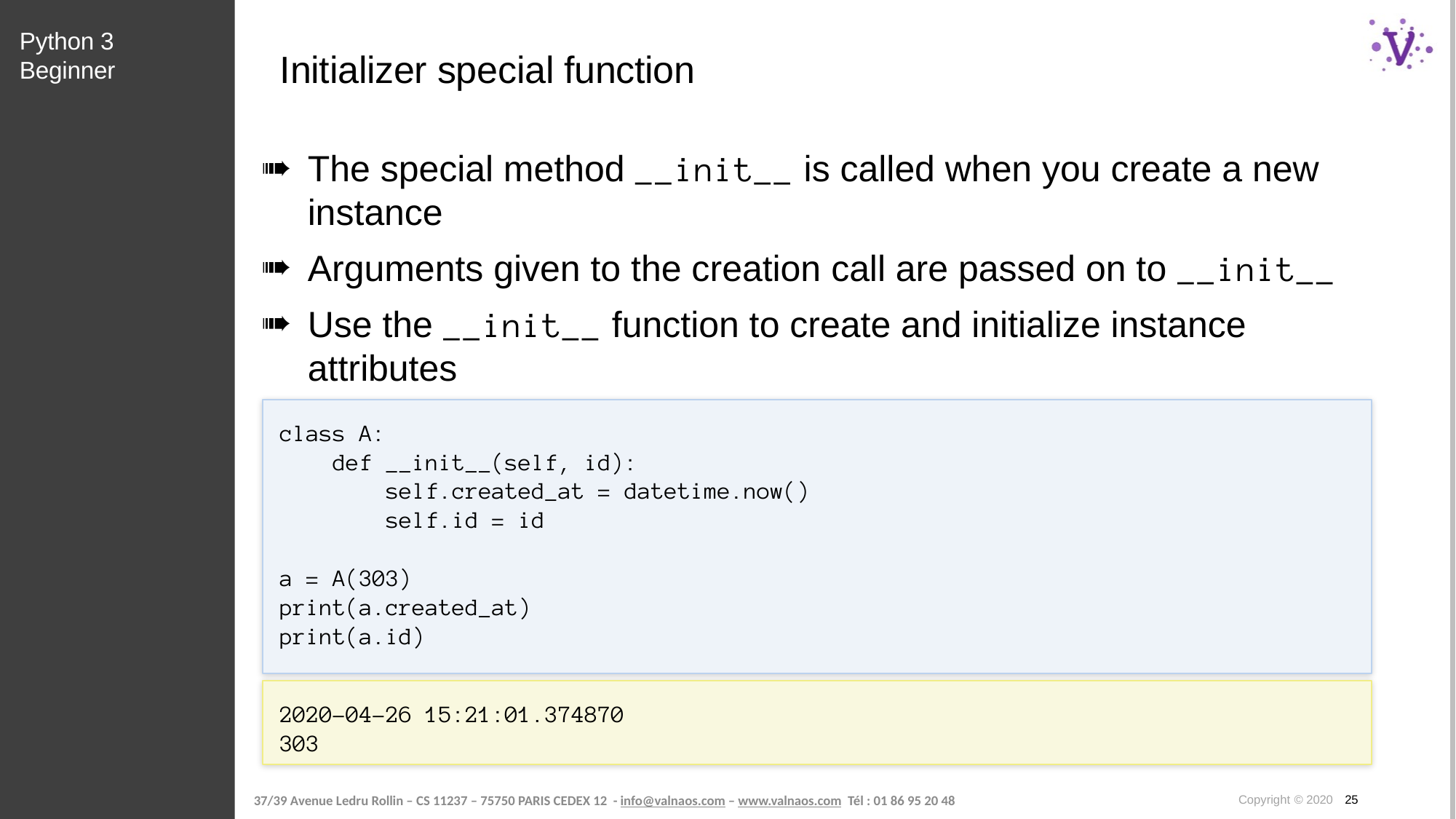

Python 3 Beginner
# Initializer special function
The special method __init__ is called when you create a new instance
Arguments given to the creation call are passed on to __init__
Use the __init__ function to create and initialize instance attributes
class A:
    def __init__(self, id):
        self.created_at = datetime.now()
        self.id = id

a = A(303)
print(a.created_at)
print(a.id)

2020-04-26 15:21:01.374870
303
Copyright © 2020   25